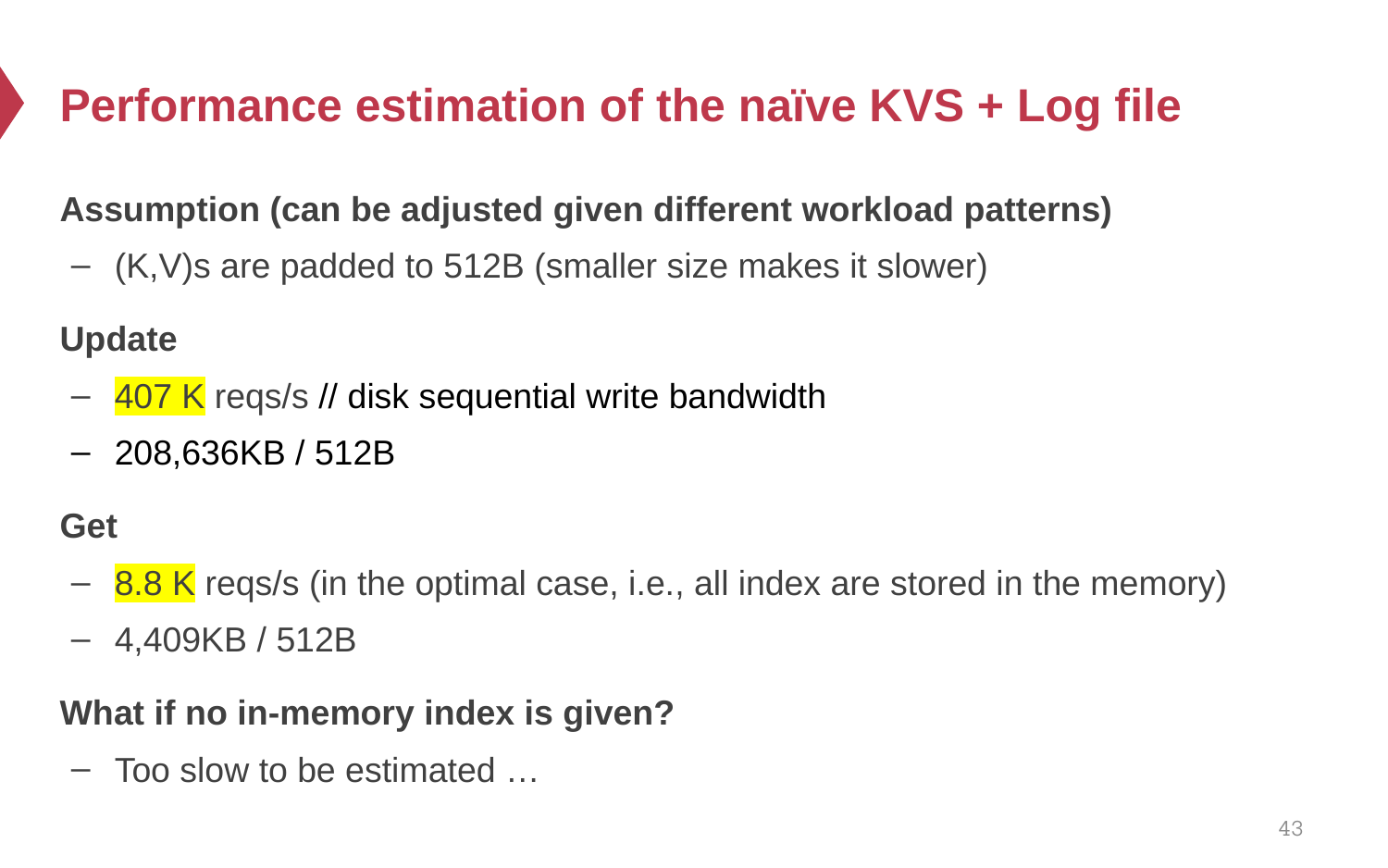

# Performance estimation of the naïve KVS + Log file
Assumption (can be adjusted given different workload patterns)
(K,V)s are padded to 512B (smaller size makes it slower)
Update
407 K reqs/s // disk sequential write bandwidth
208,636KB / 512B
Get
8.8 K reqs/s (in the optimal case, i.e., all index are stored in the memory)
4,409KB / 512B
What if no in-memory index is given?
Too slow to be estimated …

43